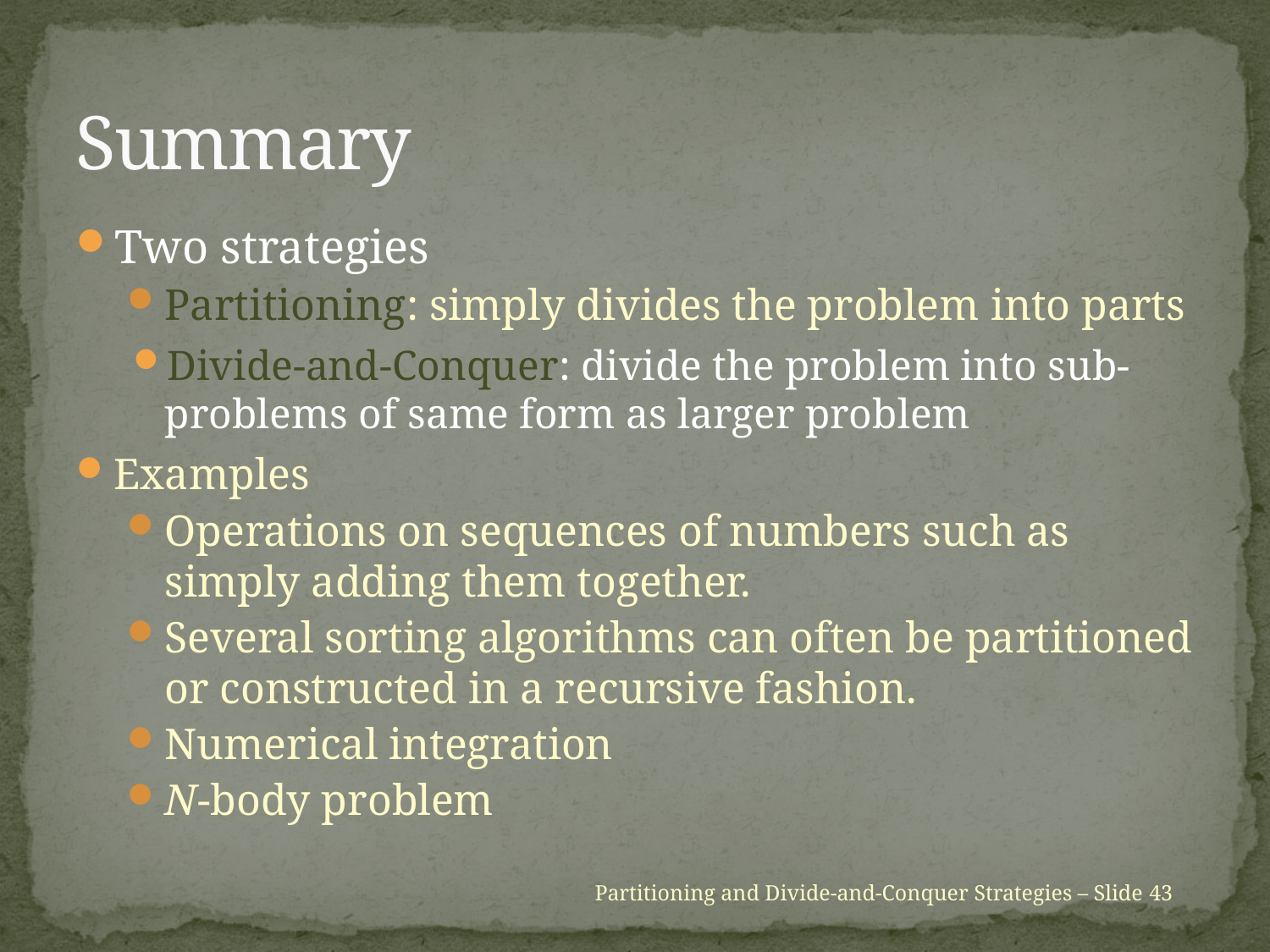

# Summary
Two strategies
Partitioning: simply divides the problem into parts
Divide-and-Conquer: divide the problem into sub-problems of same form as larger problem
Examples
Operations on sequences of numbers such as simply adding them together.
Several sorting algorithms can often be partitioned or constructed in a recursive fashion.
Numerical integration
N-body problem

Partitioning and Divide-and-Conquer Strategies – Slide 43